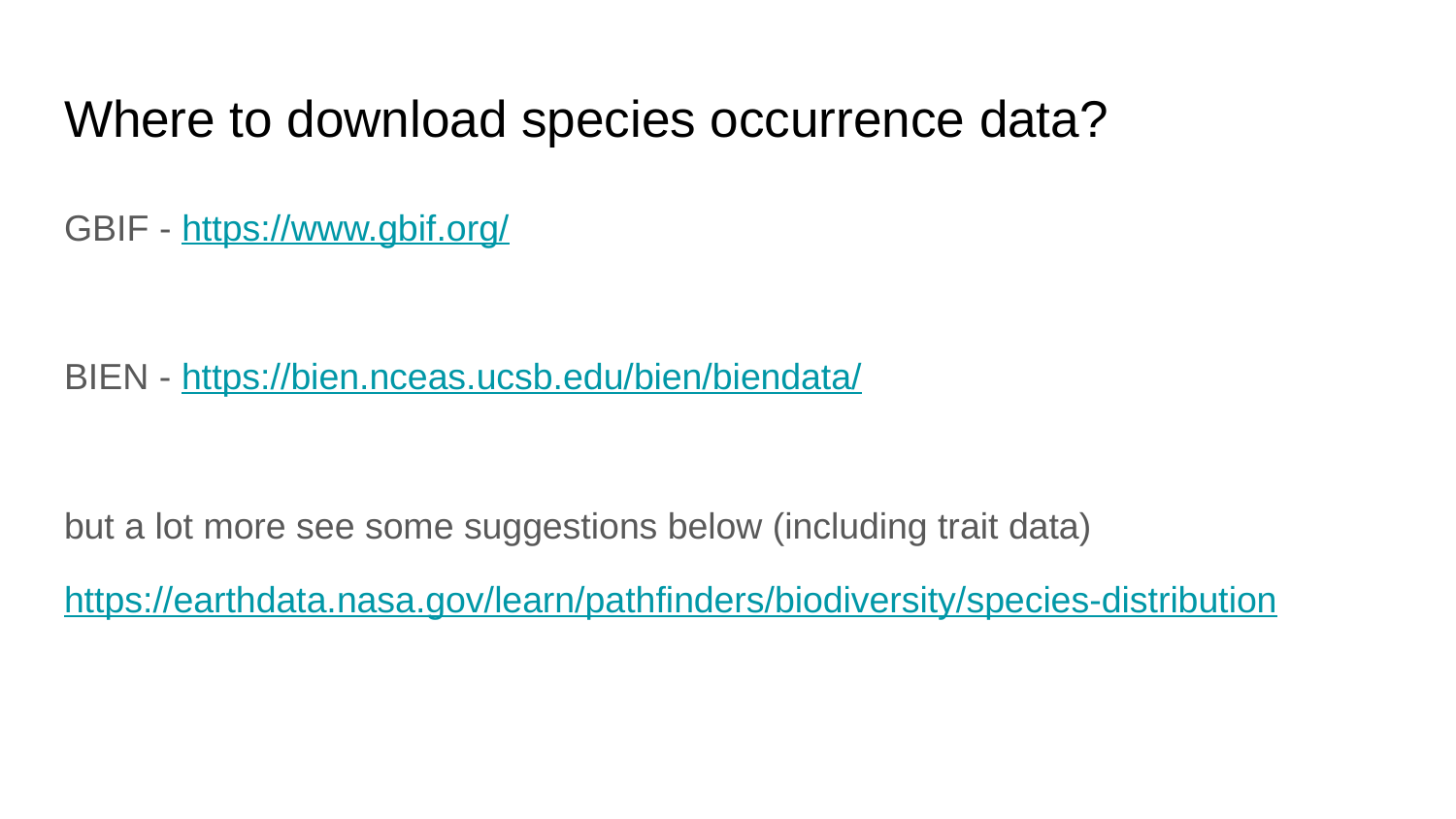

# Where to download species occurrence data?
GBIF - https://www.gbif.org/

BIEN - https://bien.nceas.ucsb.edu/bien/biendata/

but a lot more see some suggestions below (including trait data)
https://earthdata.nasa.gov/learn/pathfinders/biodiversity/species-distribution